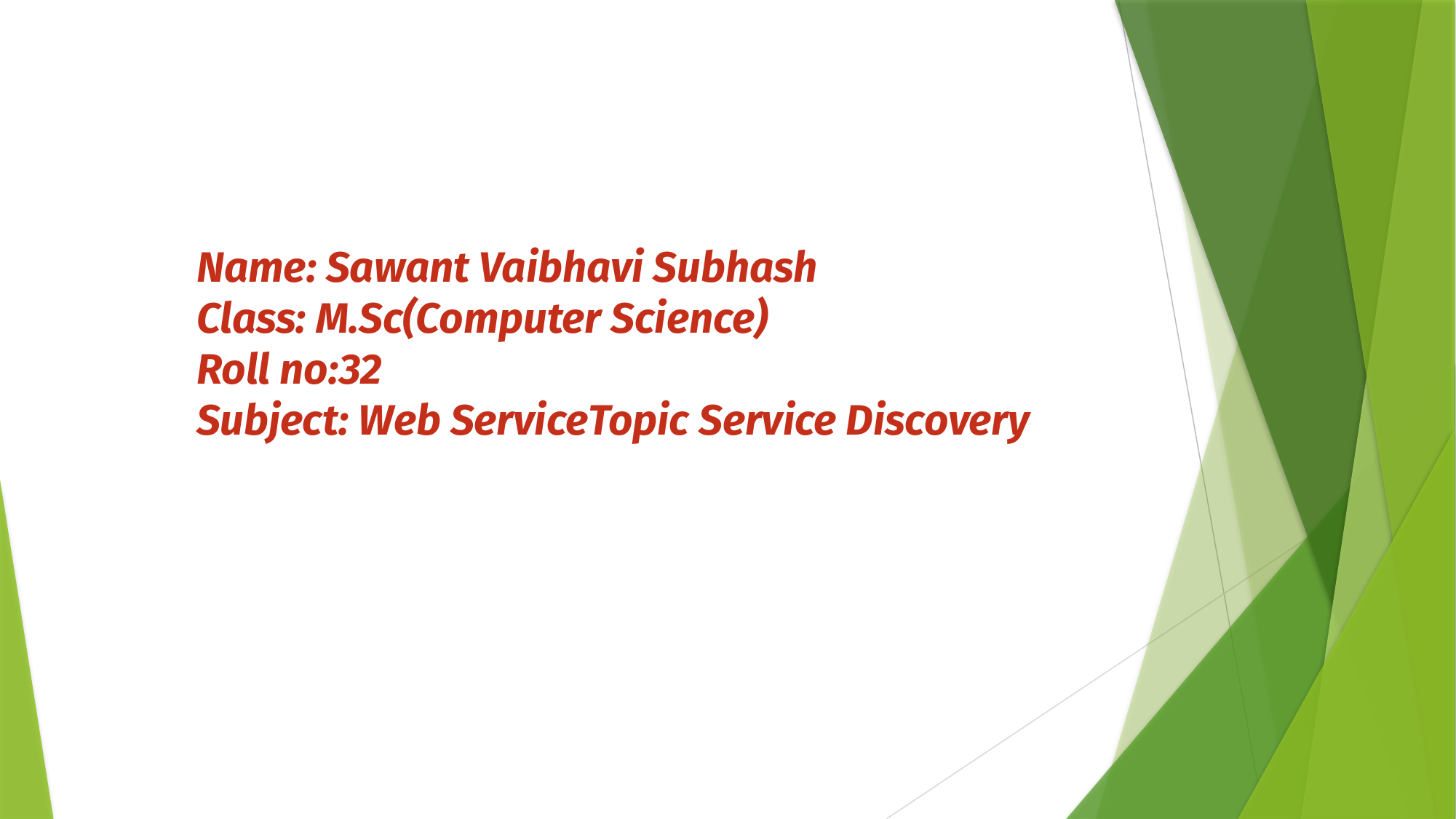

# Name: Sawant Vaibhavi Subhash Class: M.Sc(Computer Science) Roll no:32 Subject: Web ServiceTopic Service Discovery